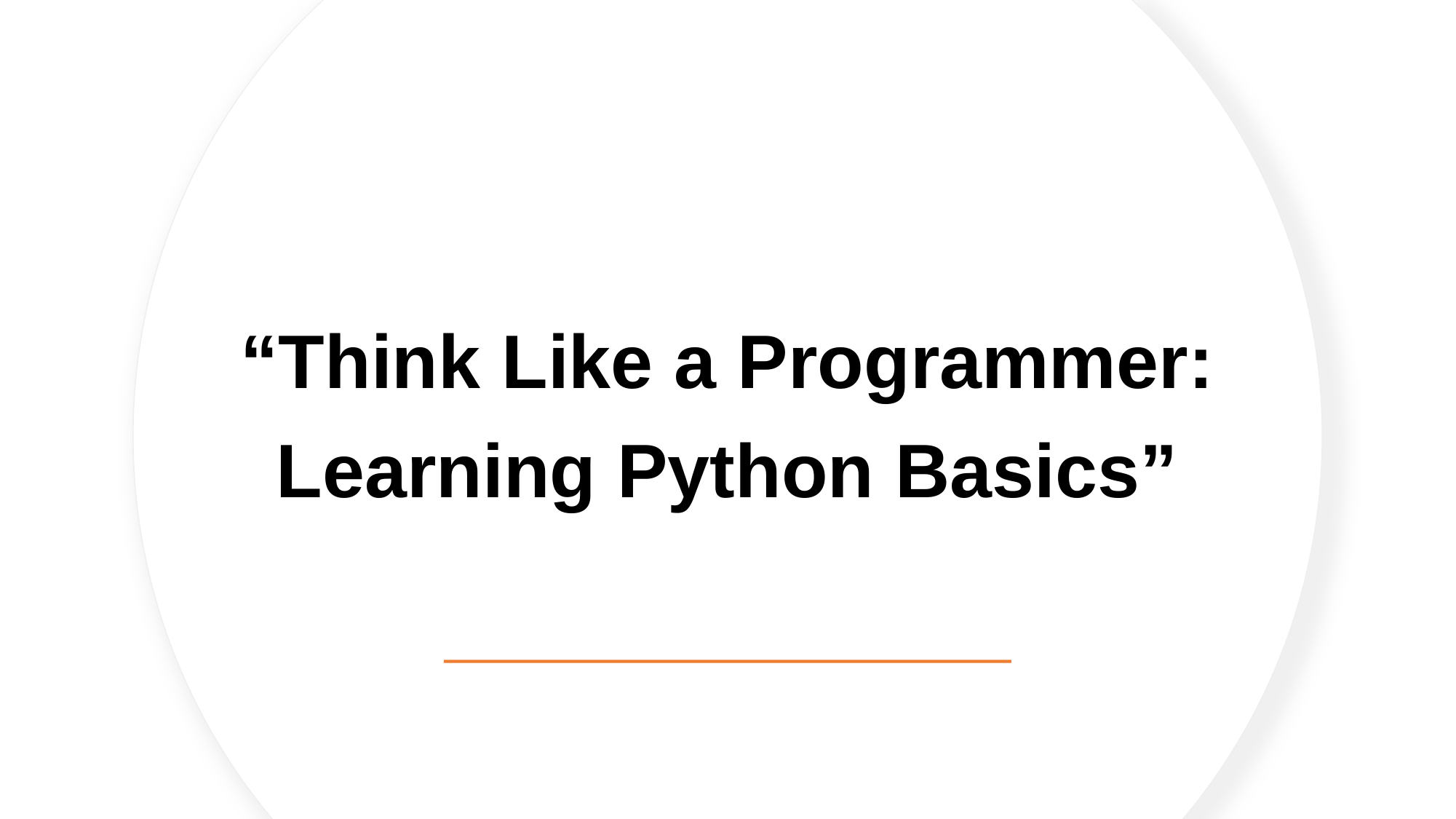

# “Think Like a Programmer: Learning Python Basics”